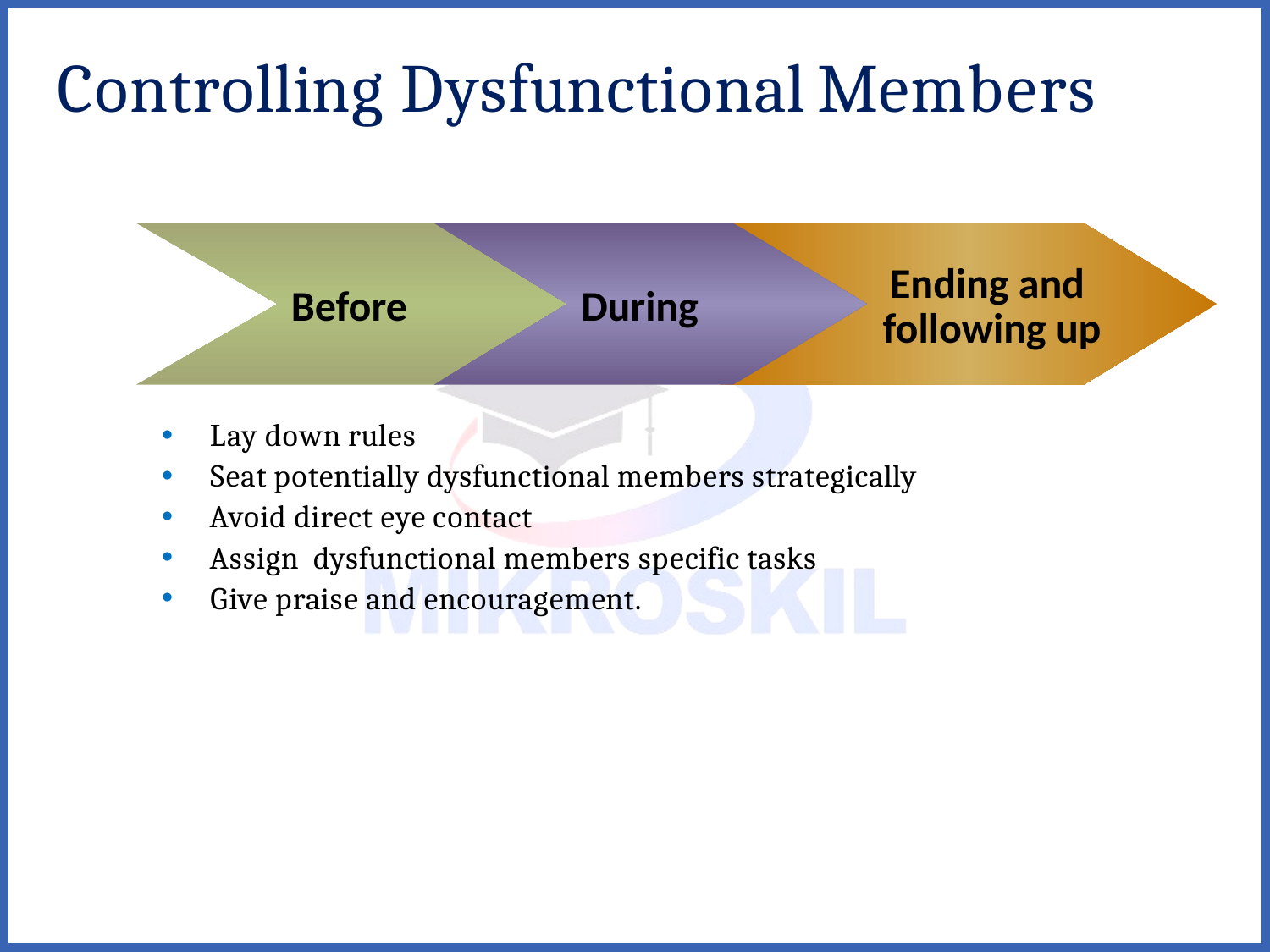

# Controlling Dysfunctional Members
Before
During
Ending and
 following up
Lay down rules
Seat potentially dysfunctional members strategically
Avoid direct eye contact
Assign  dysfunctional members specific tasks
Give praise and encouragement.